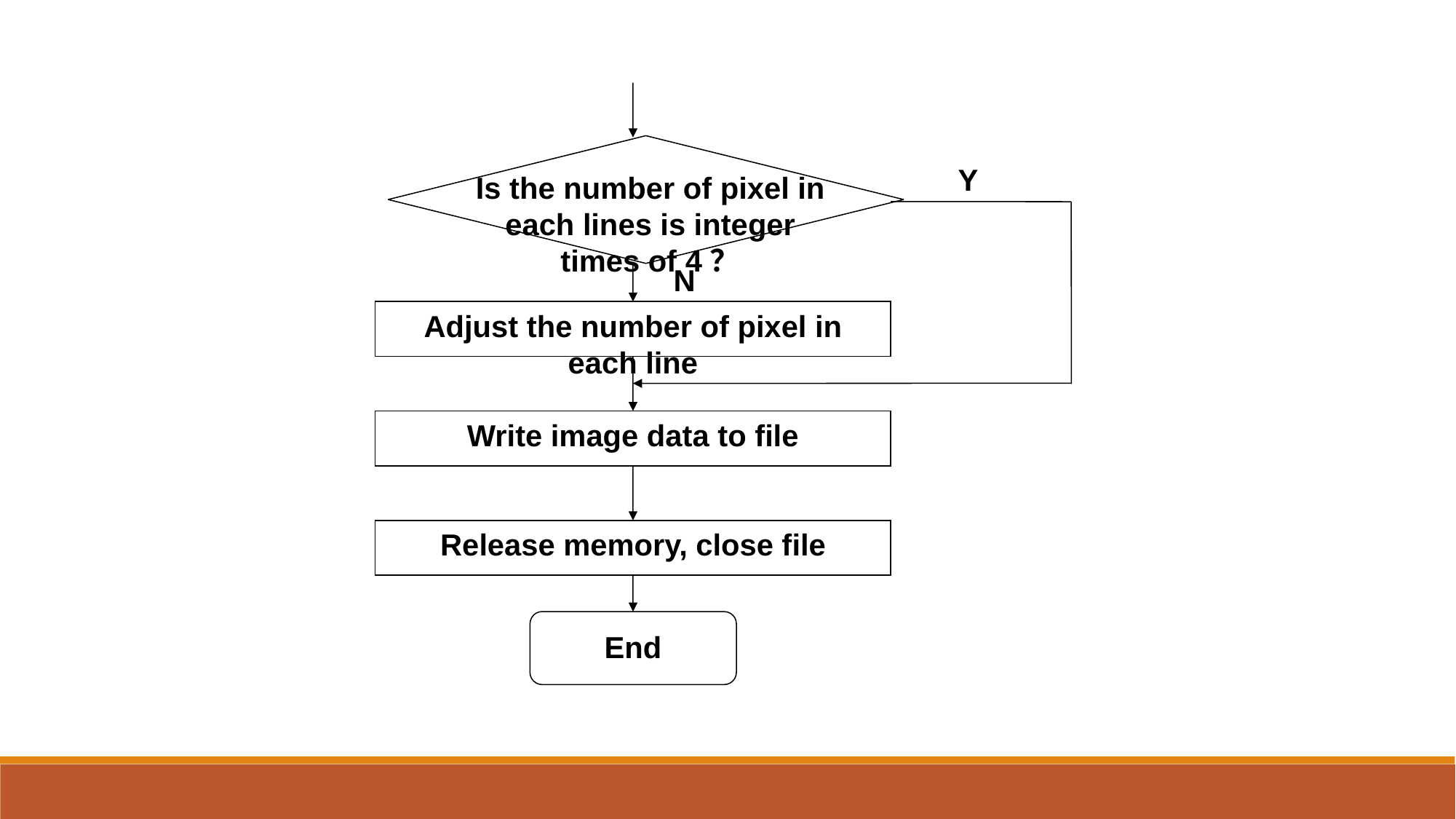

Y
Is the number of pixel in each lines is integer times of 4？

N

Adjust the number of pixel in each line

Write image data to file

Release memory, close file

End